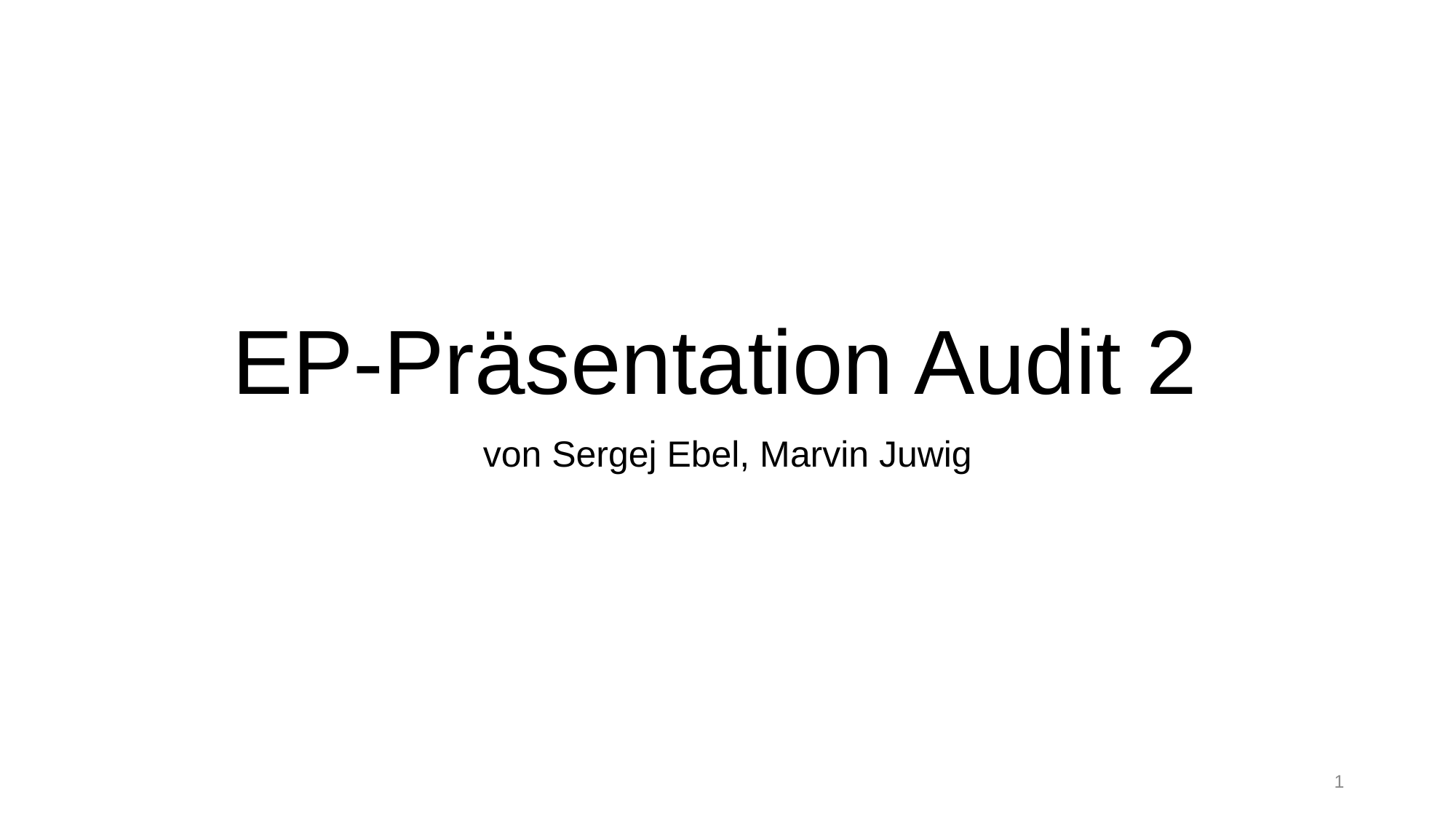

# EP-Präsentation Audit 2
von Sergej Ebel, Marvin Juwig
1